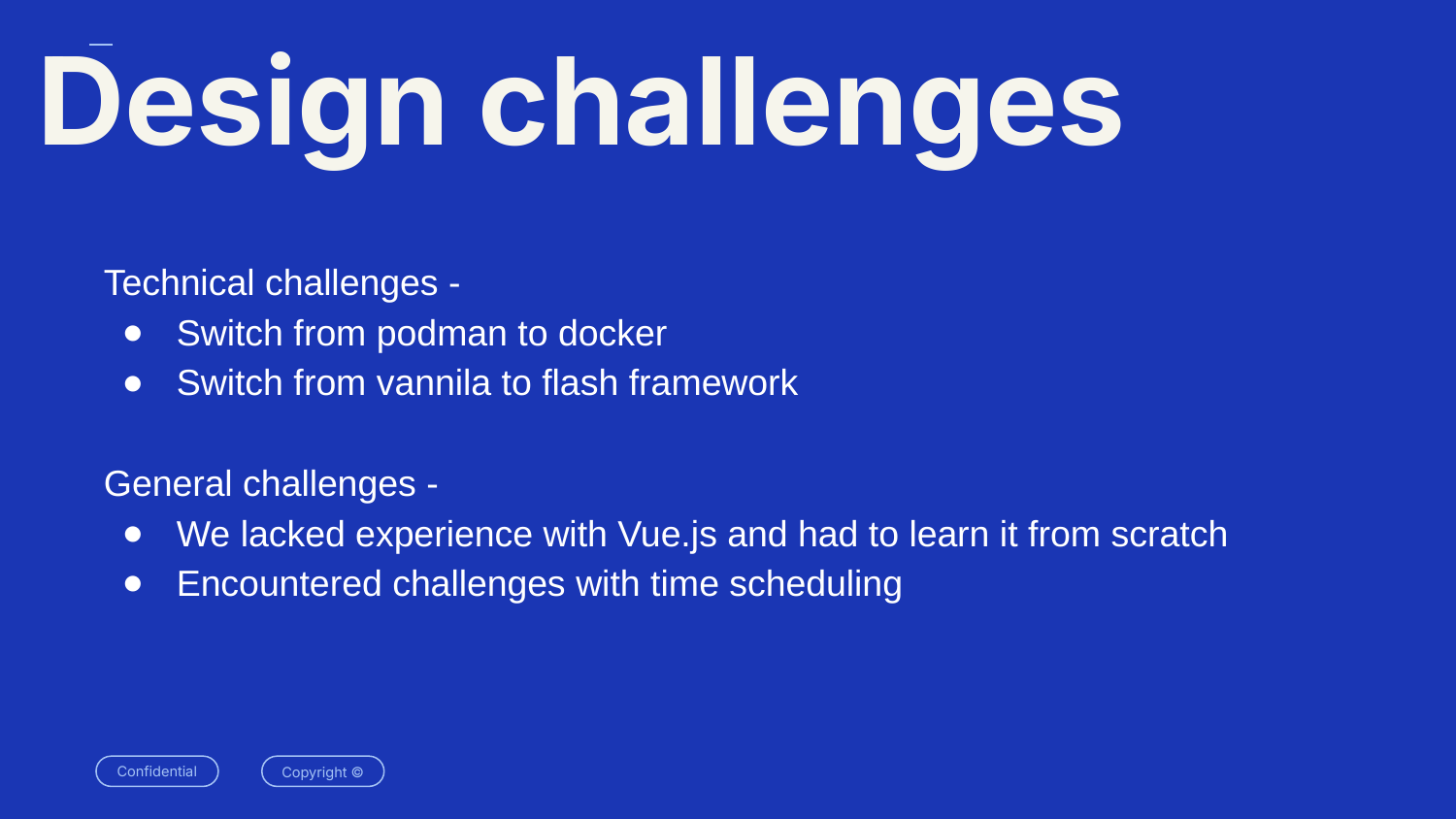

# Design challenges
Technical challenges -
Switch from podman to docker
Switch from vannila to flash framework

General challenges -
We lacked experience with Vue.js and had to learn it from scratch
Encountered challenges with time scheduling